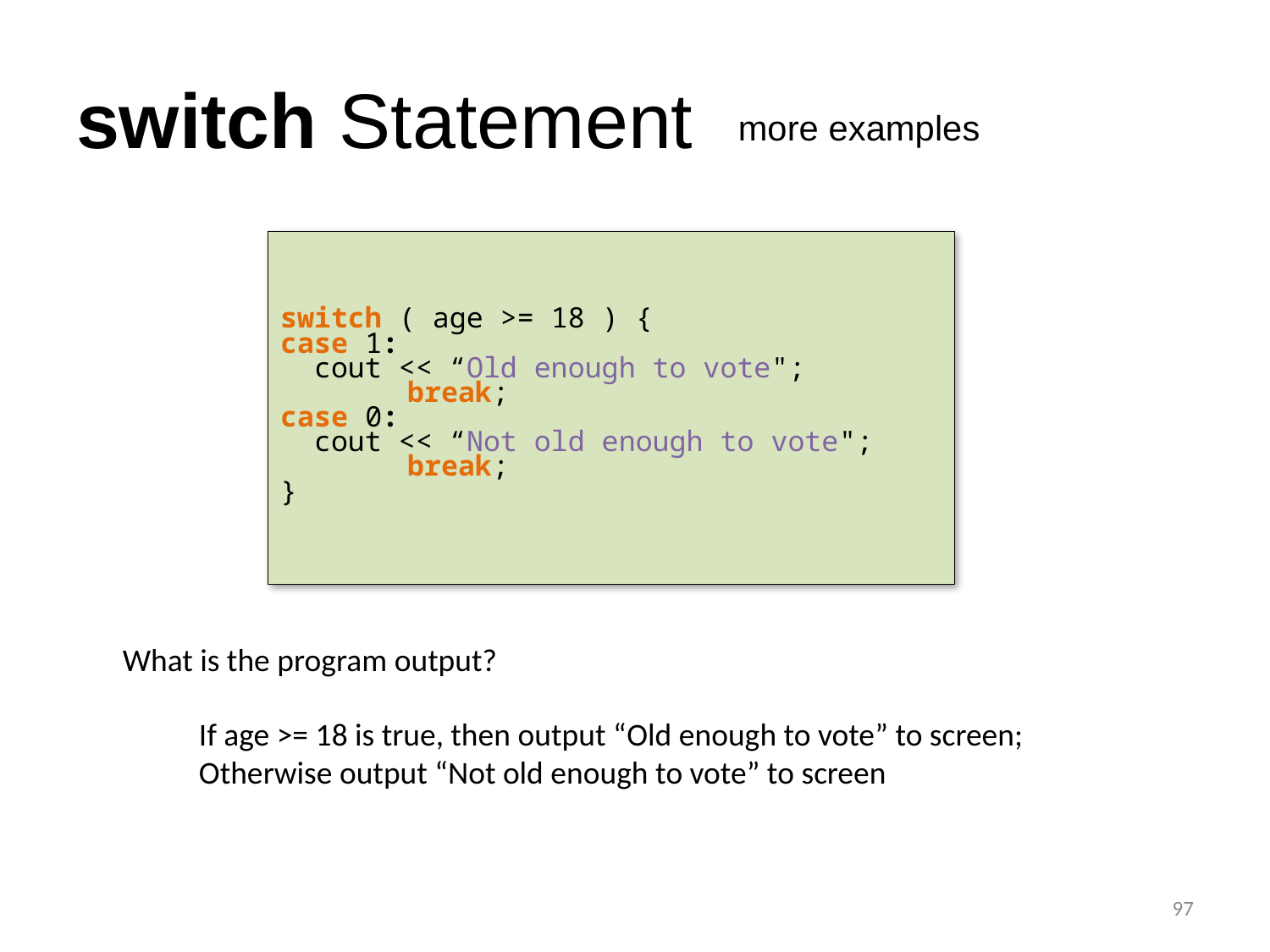

# switch Statement
more examples
switch ( age >= 18 ) {
case 1:
  cout << “Old enough to vote";
	break;
case 0:
  cout << “Not old enough to vote";
	break;
}
What is the program output?
If age >= 18 is true, then output “Old enough to vote” to screen;
Otherwise output “Not old enough to vote” to screen
97